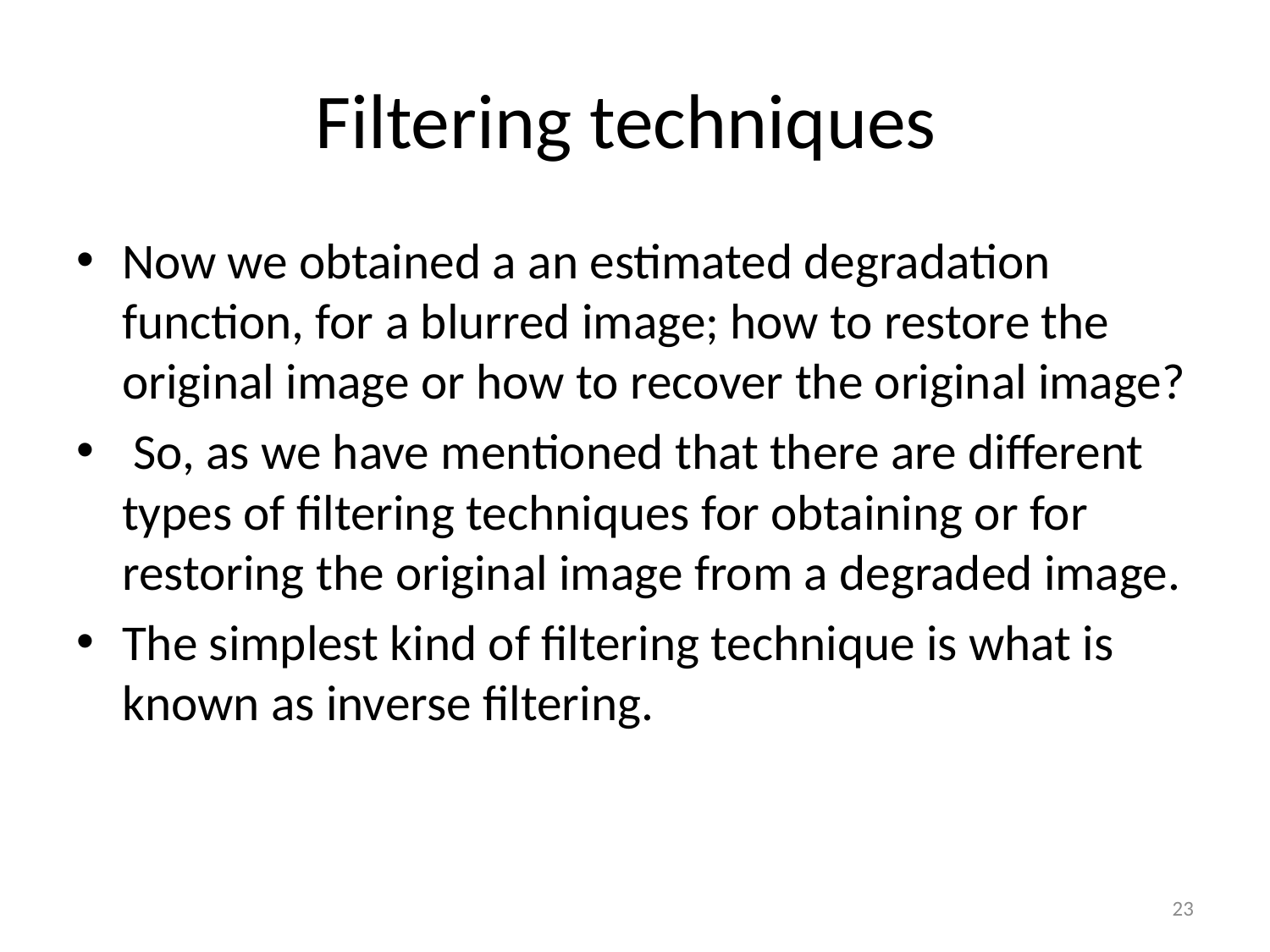

# Filtering techniques
Now we obtained a an estimated degradation function, for a blurred image; how to restore the original image or how to recover the original image?
 So, as we have mentioned that there are different types of filtering techniques for obtaining or for restoring the original image from a degraded image.
The simplest kind of filtering technique is what is known as inverse filtering.

23